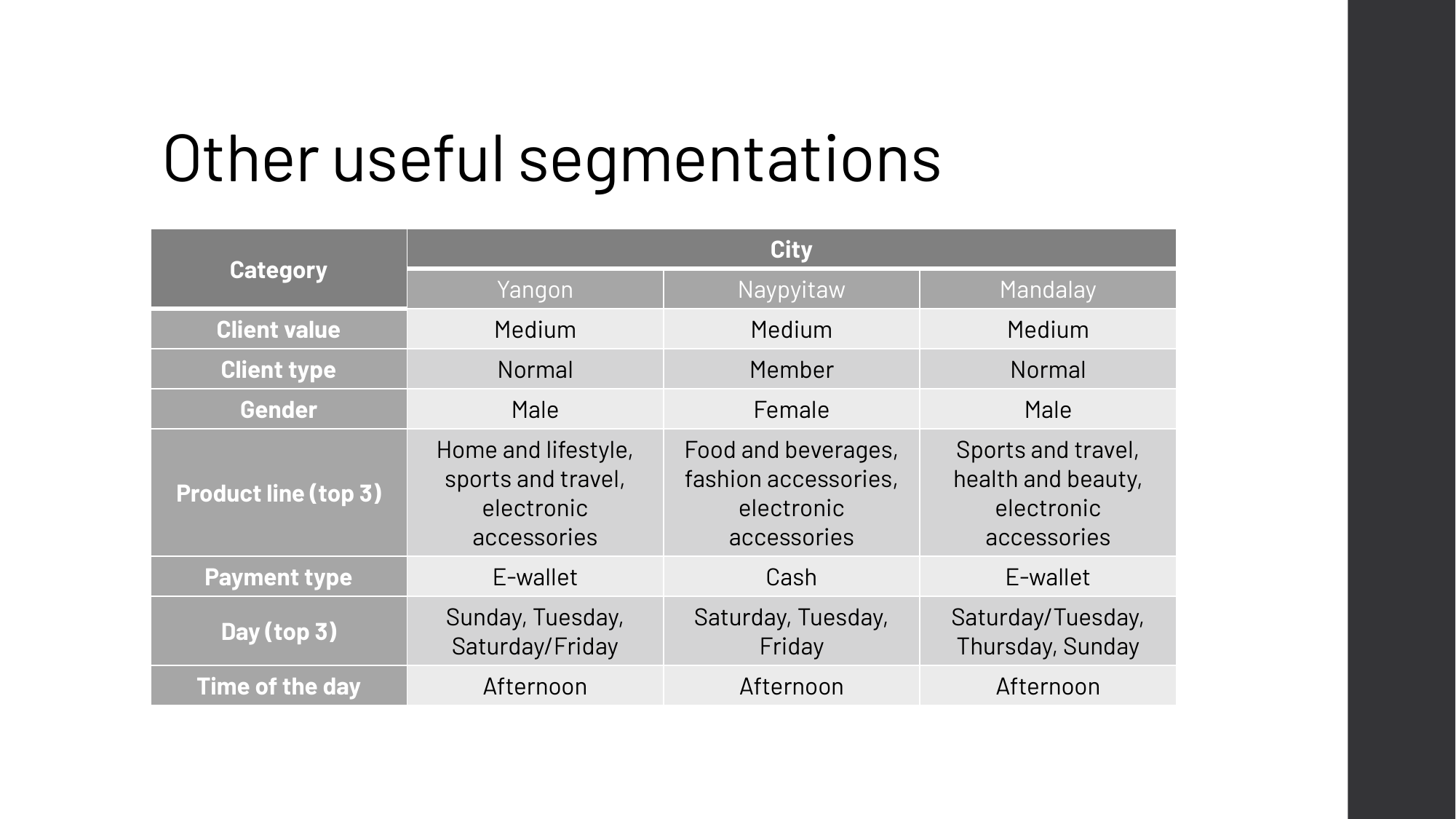

# Other useful segmentations
| Category | City |  |  |
| --- | --- | --- | --- |
|  | Yangon | Naypyitaw | Mandalay |
| Client value | Medium | Medium | Medium |
| Client type | Normal | Member | Normal |
| Gender | Male | Female | Male |
| Product line (top 3) | Home and lifestyle, sports and travel, electronic accessories | Food and beverages, fashion accessories, electronic accessories | Sports and travel, health and beauty, electronic accessories |
| Payment type | E-wallet | Cash | E-wallet |
| Day (top 3) | Sunday, Tuesday, Saturday/Friday | Saturday, Tuesday, Friday | Saturday/Tuesday, Thursday, Sunday |
| Time of the day | Afternoon | Afternoon | Afternoon |